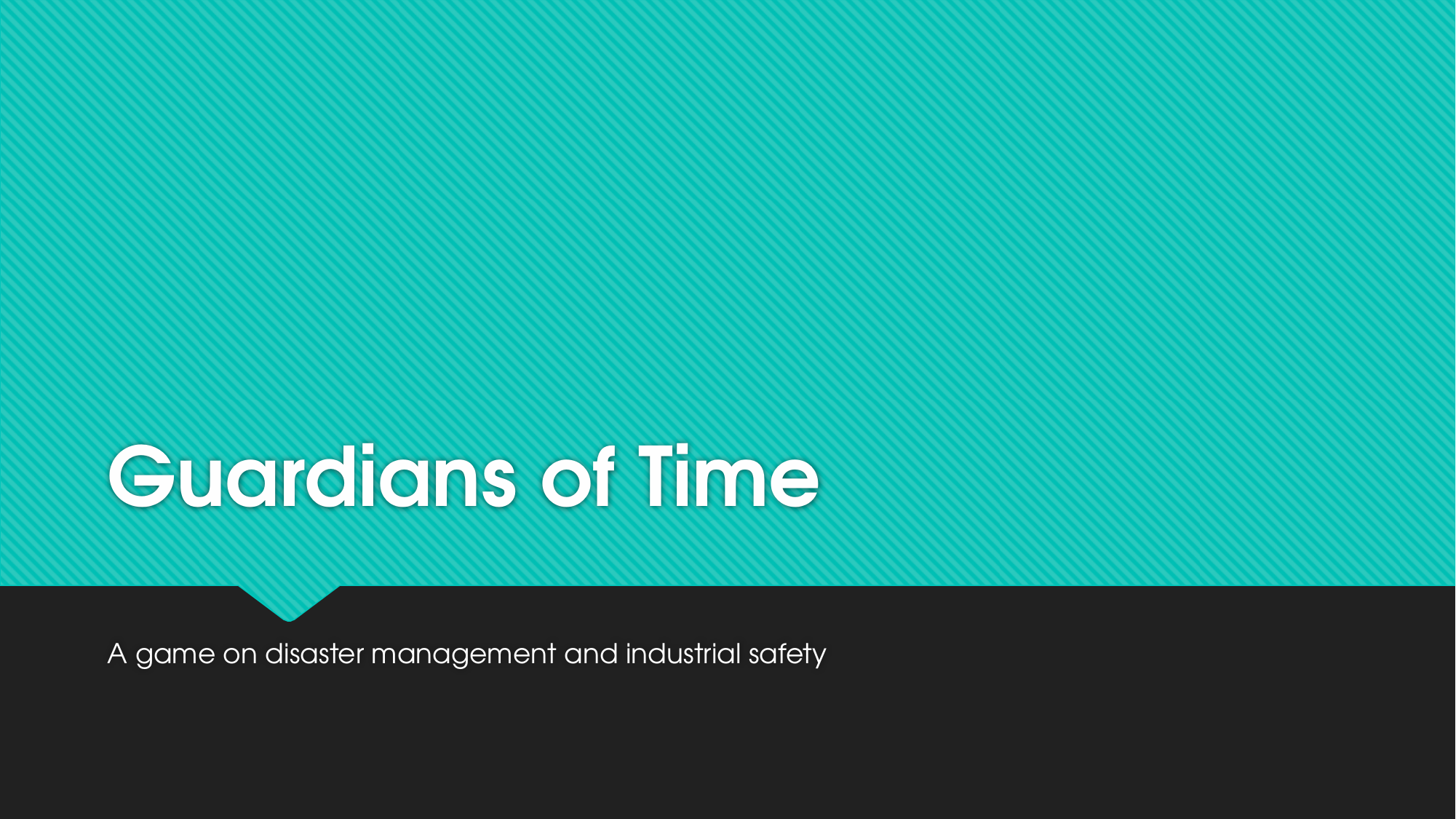

# Guardians of Time
A game on disaster management and industrial safety